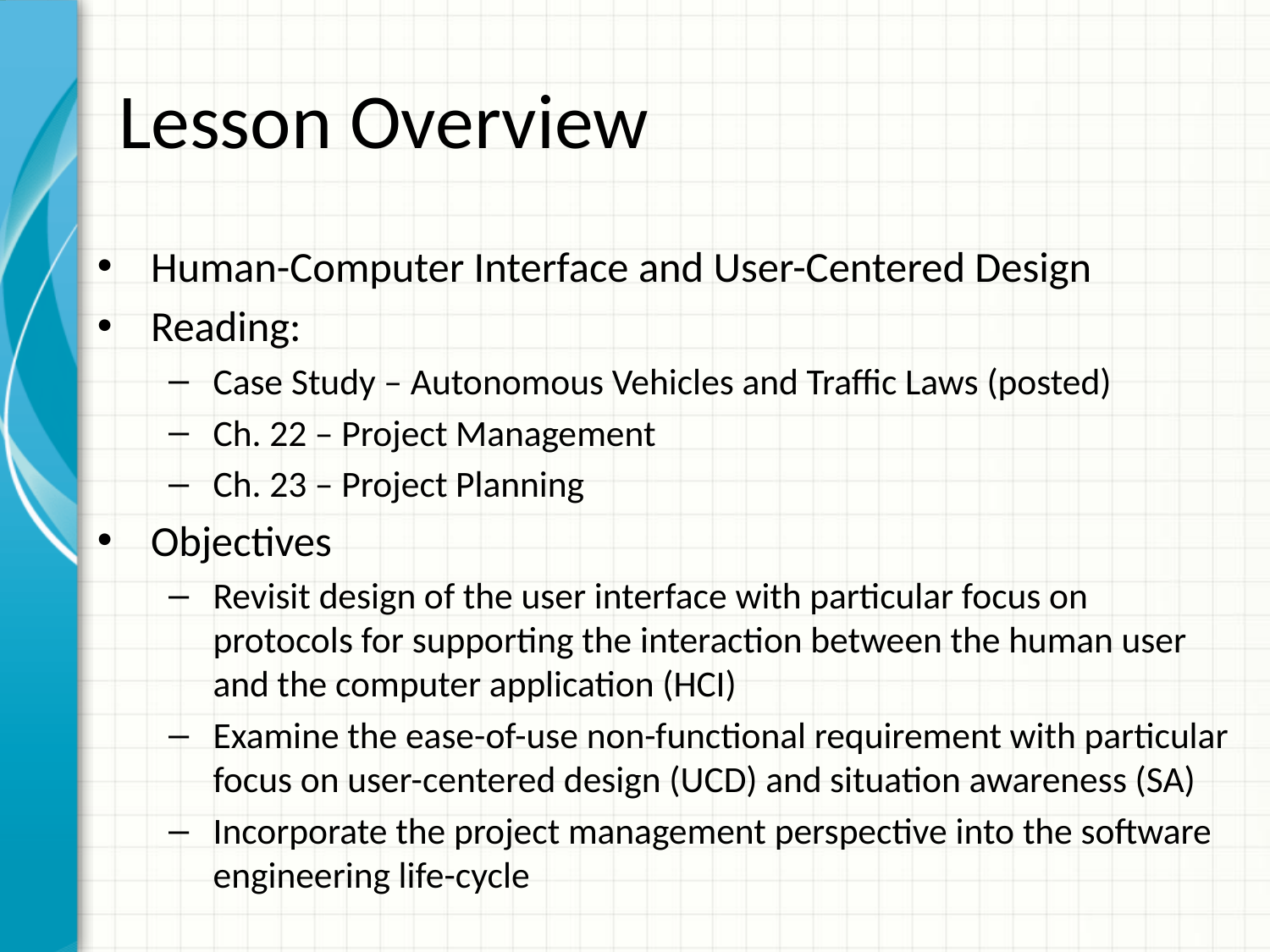

# Lesson Overview
Human-Computer Interface and User-Centered Design
Reading:
Case Study – Autonomous Vehicles and Traffic Laws (posted)
Ch. 22 – Project Management
Ch. 23 – Project Planning
Objectives
Revisit design of the user interface with particular focus on protocols for supporting the interaction between the human user and the computer application (HCI)
Examine the ease-of-use non-functional requirement with particular focus on user-centered design (UCD) and situation awareness (SA)
Incorporate the project management perspective into the software engineering life-cycle